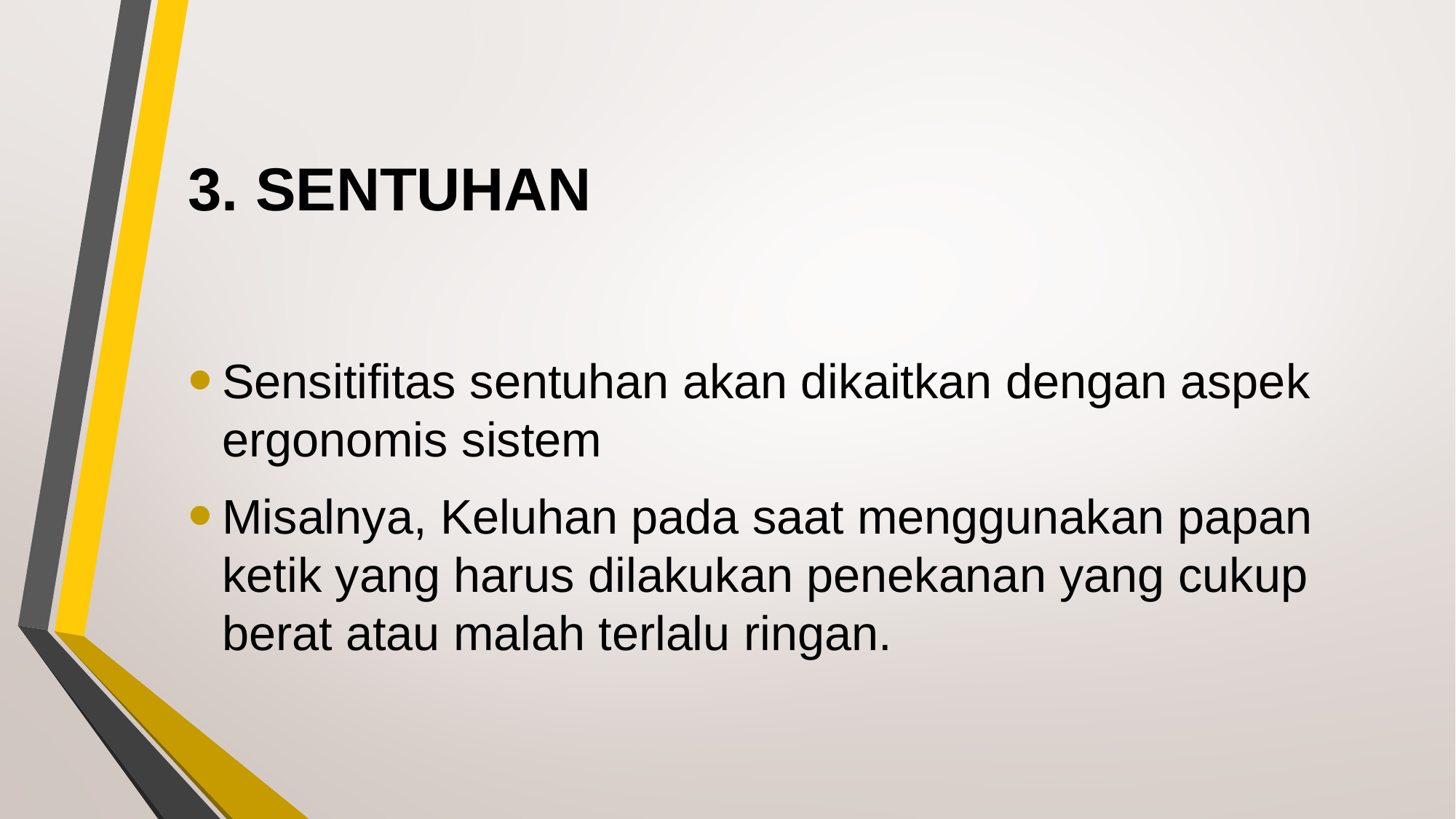

# 3. SENTUHAN
Sensitifitas sentuhan akan dikaitkan dengan aspek ergonomis sistem
Misalnya, Keluhan pada saat menggunakan papan ketik yang harus dilakukan penekanan yang cukup berat atau malah terlalu ringan.